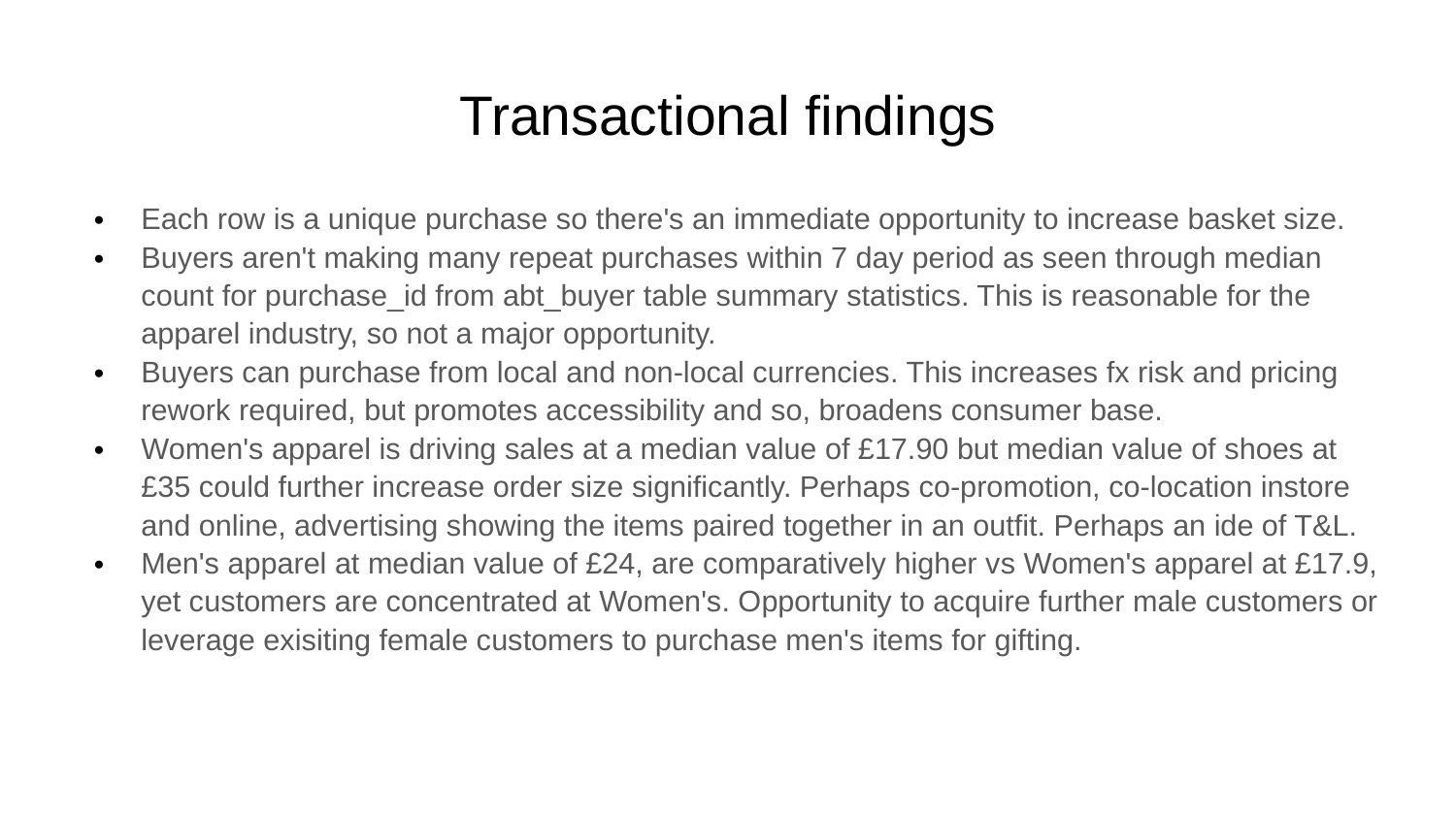

# Transactional findings
Each row is a unique purchase so there's an immediate opportunity to increase basket size.
Buyers aren't making many repeat purchases within 7 day period as seen through median count for purchase_id from abt_buyer table summary statistics. This is reasonable for the apparel industry, so not a major opportunity.
Buyers can purchase from local and non-local currencies. This increases fx risk and pricing rework required, but promotes accessibility and so, broadens consumer base.
Women's apparel is driving sales at a median value of £17.90 but median value of shoes at £35 could further increase order size significantly. Perhaps co-promotion, co-location instore and online, advertising showing the items paired together in an outfit. Perhaps an ide of T&L.
Men's apparel at median value of £24, are comparatively higher vs Women's apparel at £17.9, yet customers are concentrated at Women's. Opportunity to acquire further male customers or leverage exisiting female customers to purchase men's items for gifting.